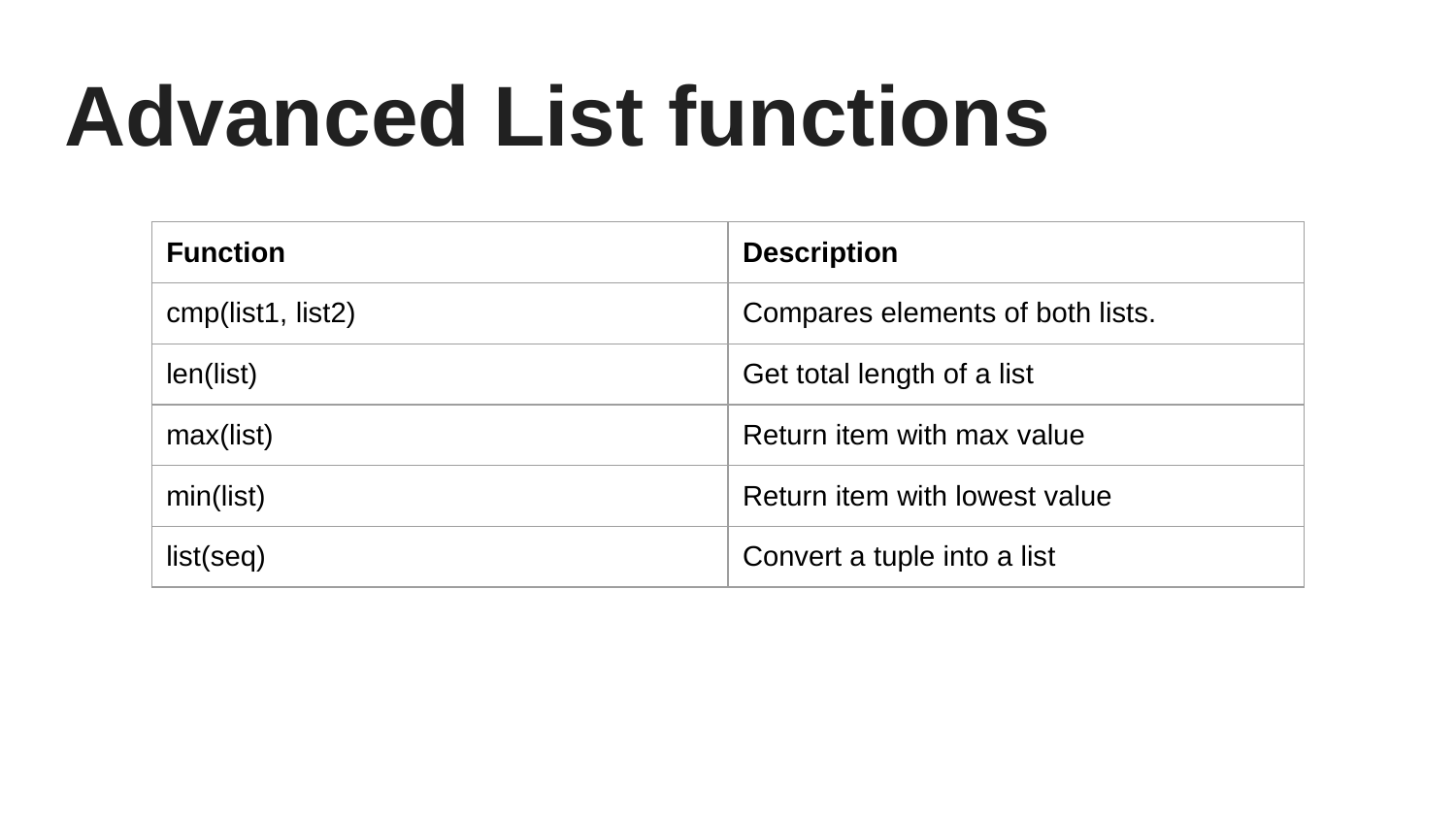

# Advanced List functions
| Function | Description |
| --- | --- |
| cmp(list1, list2) | Compares elements of both lists. |
| len(list) | Get total length of a list |
| max(list) | Return item with max value |
| min(list) | Return item with lowest value |
| list(seq) | Convert a tuple into a list |